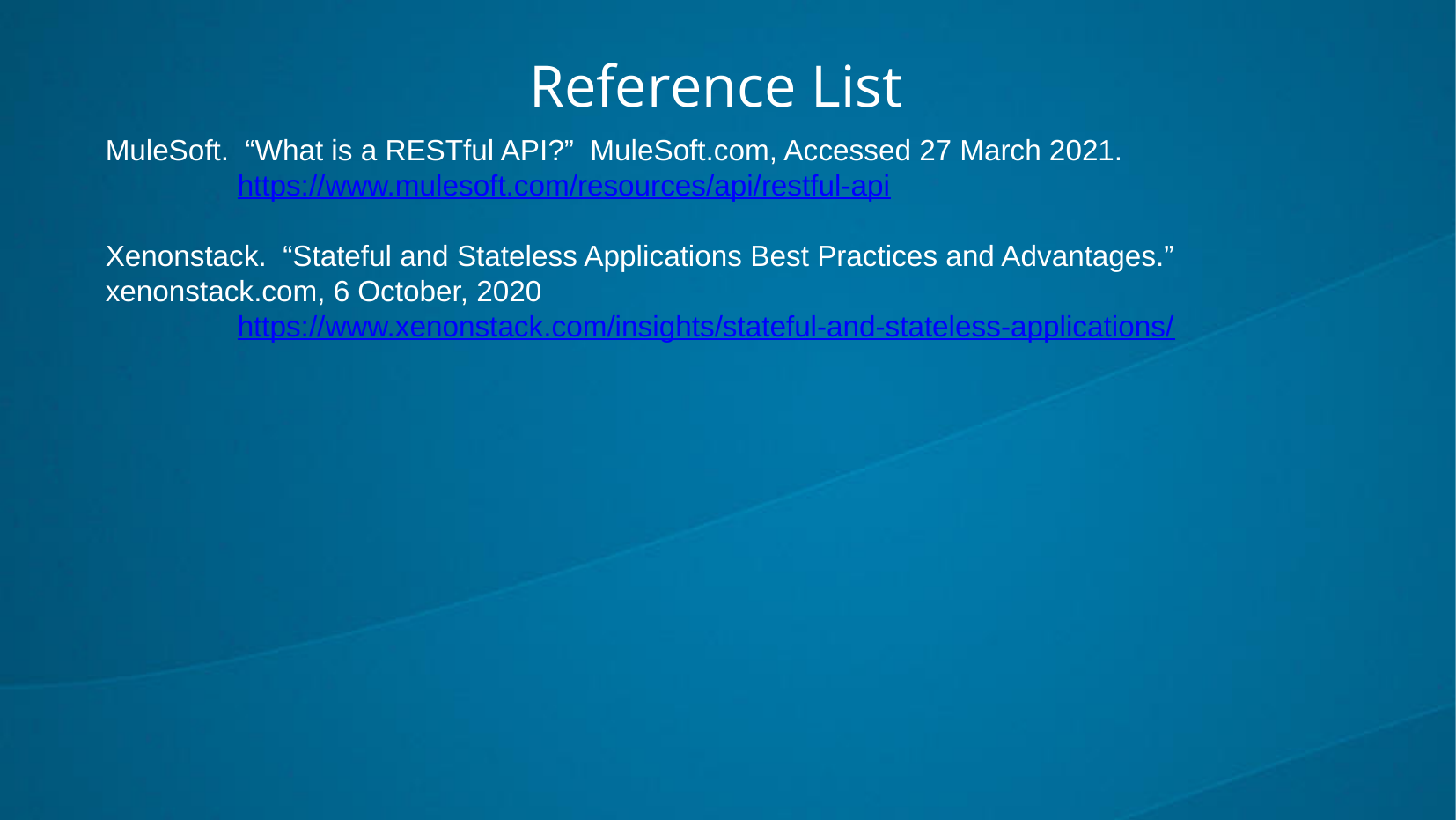

Reference List
MuleSoft.  “What is a RESTful API?”  MuleSoft.com, Accessed 27 March 2021.
	https://www.mulesoft.com/resources/api/restful-api

Xenonstack.  “Stateful and Stateless Applications Best Practices and Advantages.”  xenonstack.com, 6 October, 2020
	https://www.xenonstack.com/insights/stateful-and-stateless-applications/